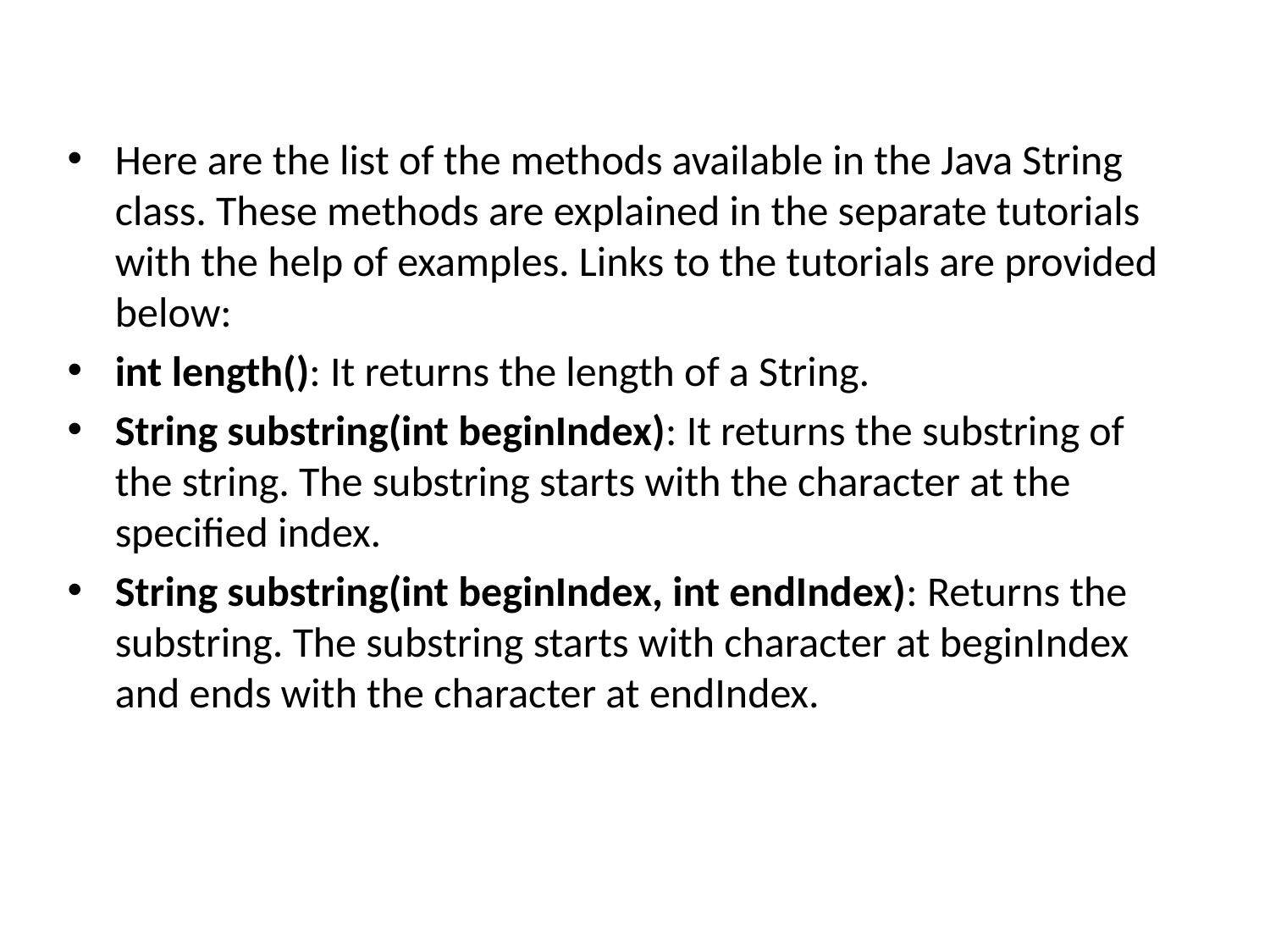

Here are the list of the methods available in the Java String class. These methods are explained in the separate tutorials with the help of examples. Links to the tutorials are provided below:
int length(): It returns the length of a String.
String substring(int beginIndex): It returns the substring of the string. The substring starts with the character at the specified index.
String substring(int beginIndex, int endIndex): Returns the substring. The substring starts with character at beginIndex and ends with the character at endIndex.